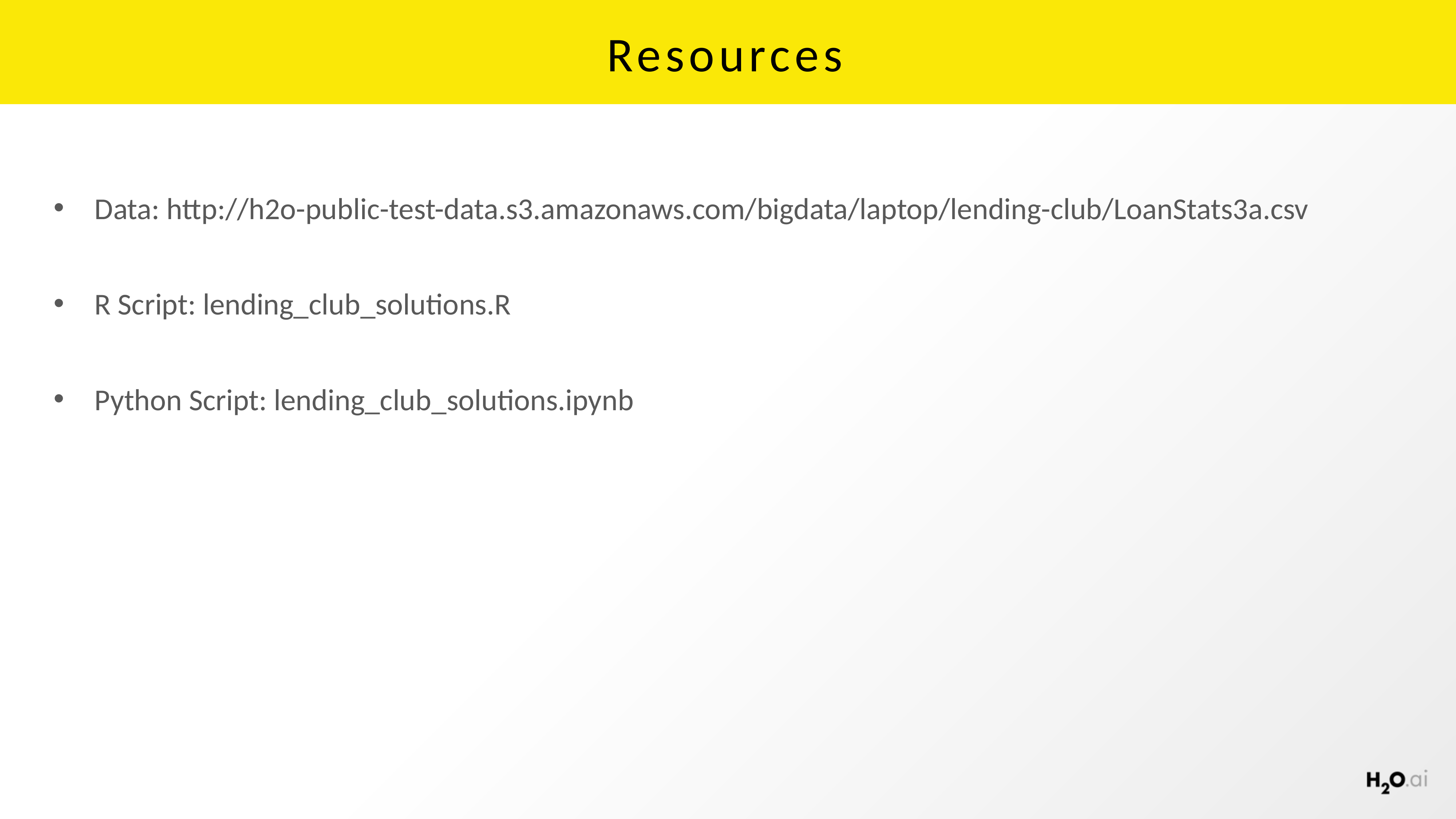

# Resources
Data: http://h2o-public-test-data.s3.amazonaws.com/bigdata/laptop/lending-club/LoanStats3a.csv

R Script: lending_club_solutions.R

Python Script: lending_club_solutions.ipynb